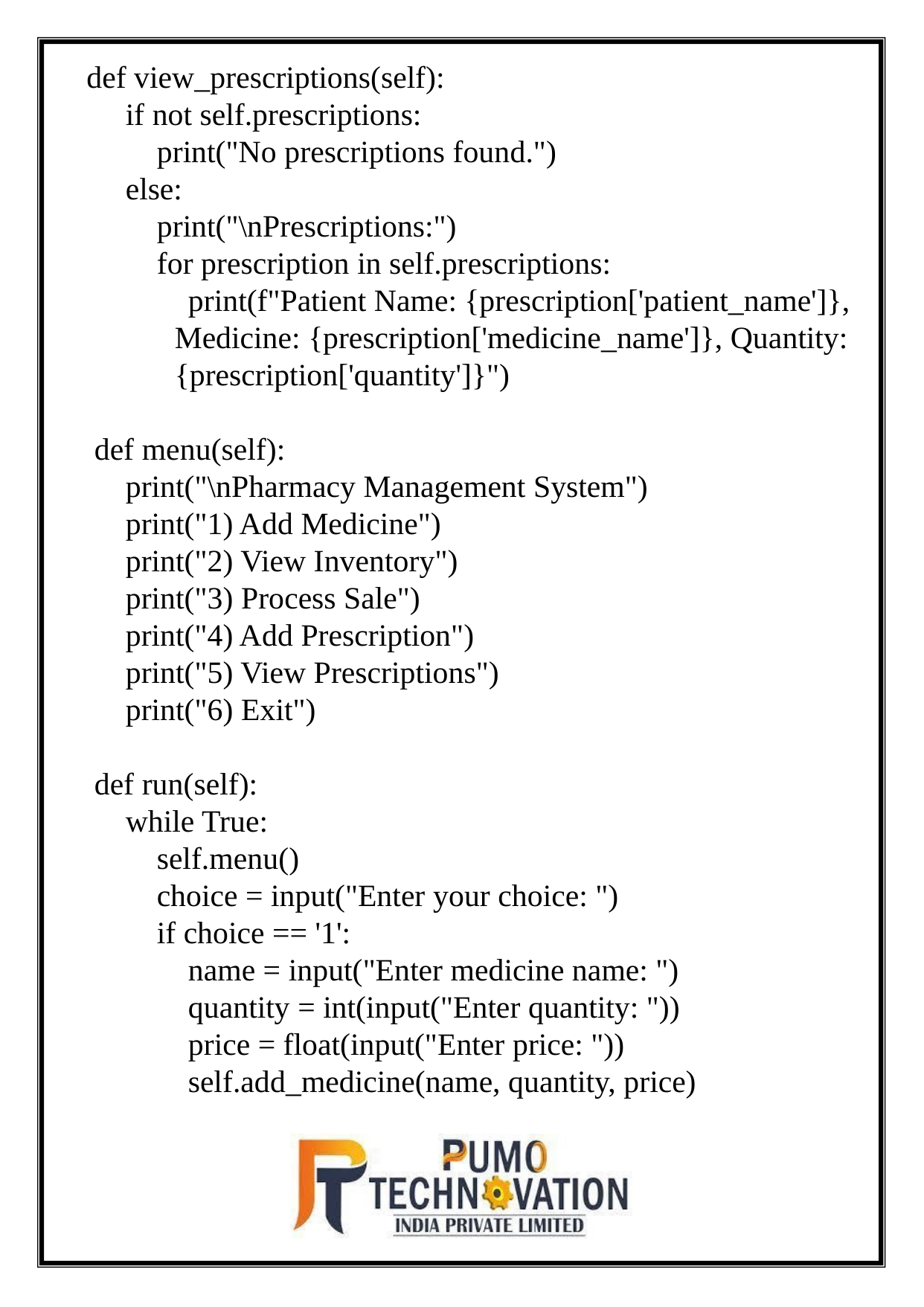

def view_prescriptions(self):
        if not self.prescriptions:
            print("No prescriptions found.")
        else:
            print("\nPrescriptions:")
            for prescription in self.prescriptions:
                print(f"Patient Name: {prescription['patient_name']},       	Medicine: {prescription['medicine_name']}, Quantity:  	{prescription['quantity']}")

    def menu(self):
        print("\nPharmacy Management System")
        print("1) Add Medicine")
        print("2) View Inventory")
        print("3) Process Sale")
        print("4) Add Prescription")
        print("5) View Prescriptions")
        print("6) Exit")

    def run(self):
        while True:
            self.menu()
            choice = input("Enter your choice: ")
            if choice == '1':
                name = input("Enter medicine name: ")
                quantity = int(input("Enter quantity: "))
                price = float(input("Enter price: "))
                self.add_medicine(name, quantity, price)